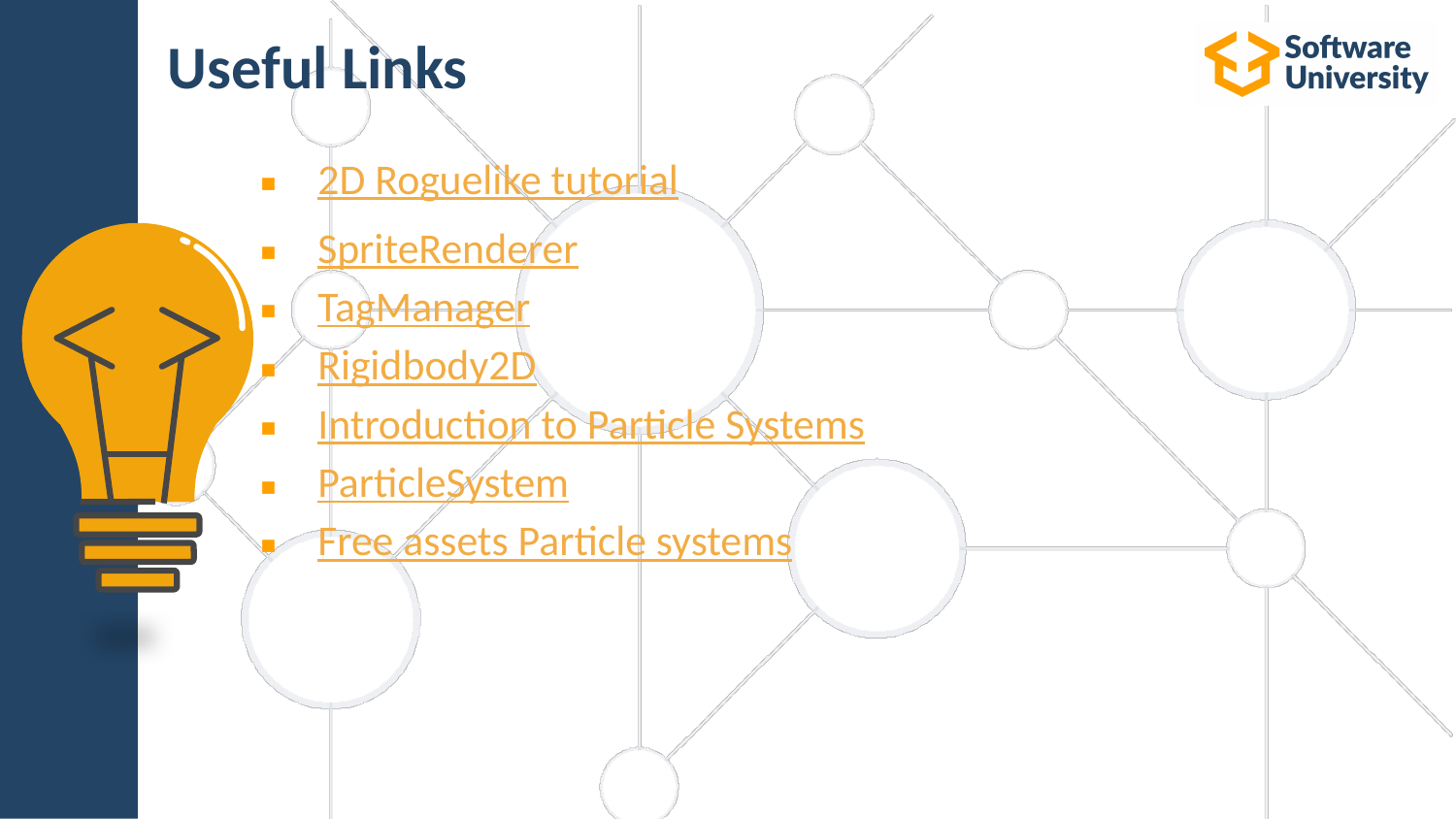

# Useful Links
2D Roguelike tutorial
SpriteRenderer
TagManager
Rigidbody2D
Introduction to Particle Systems
ParticleSystem
Free assets Particle systems